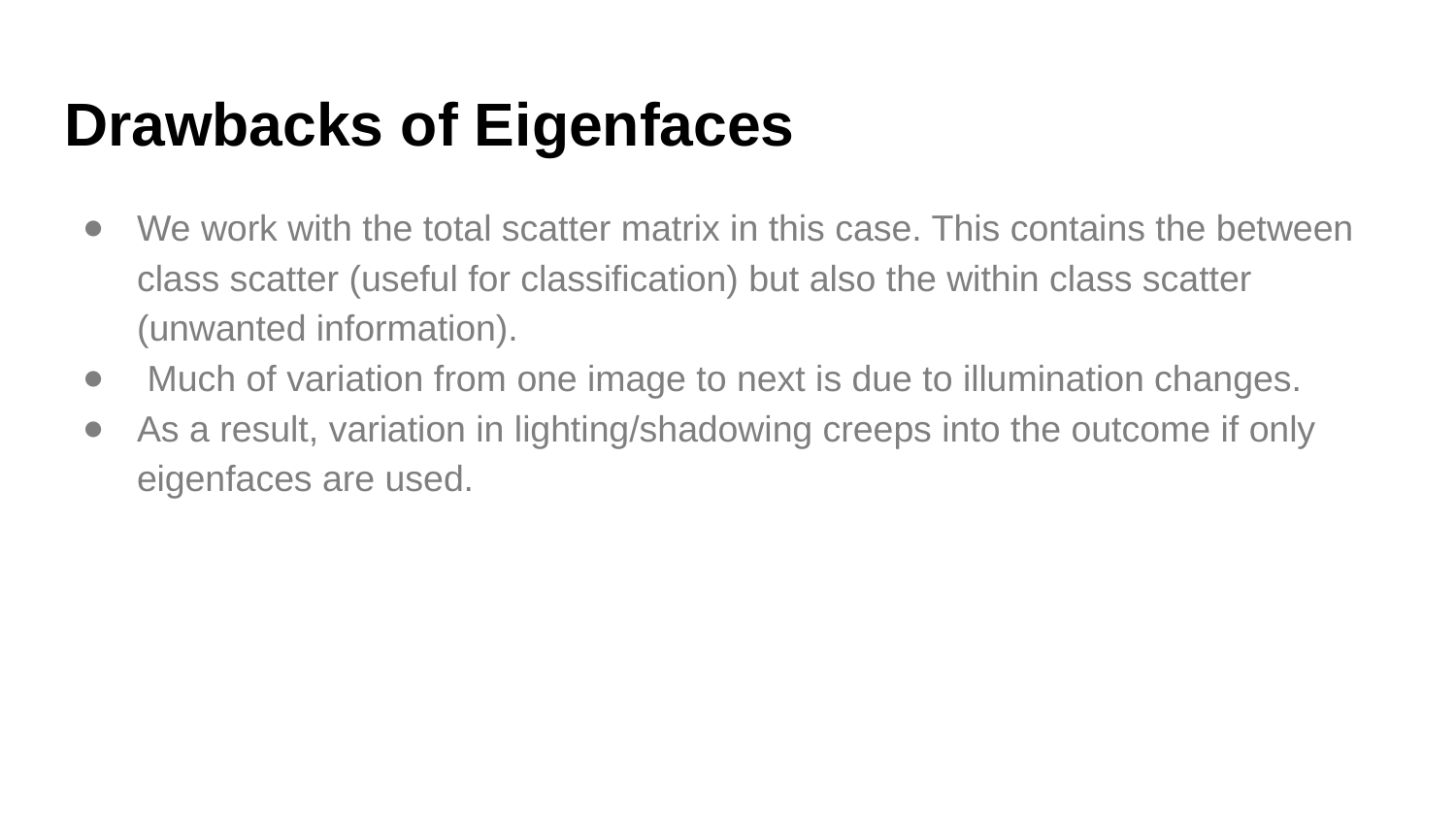

# Drawbacks of Eigenfaces
We work with the total scatter matrix in this case. This contains the between class scatter (useful for classification) but also the within class scatter (unwanted information).
 Much of variation from one image to next is due to illumination changes.
As a result, variation in lighting/shadowing creeps into the outcome if only eigenfaces are used.